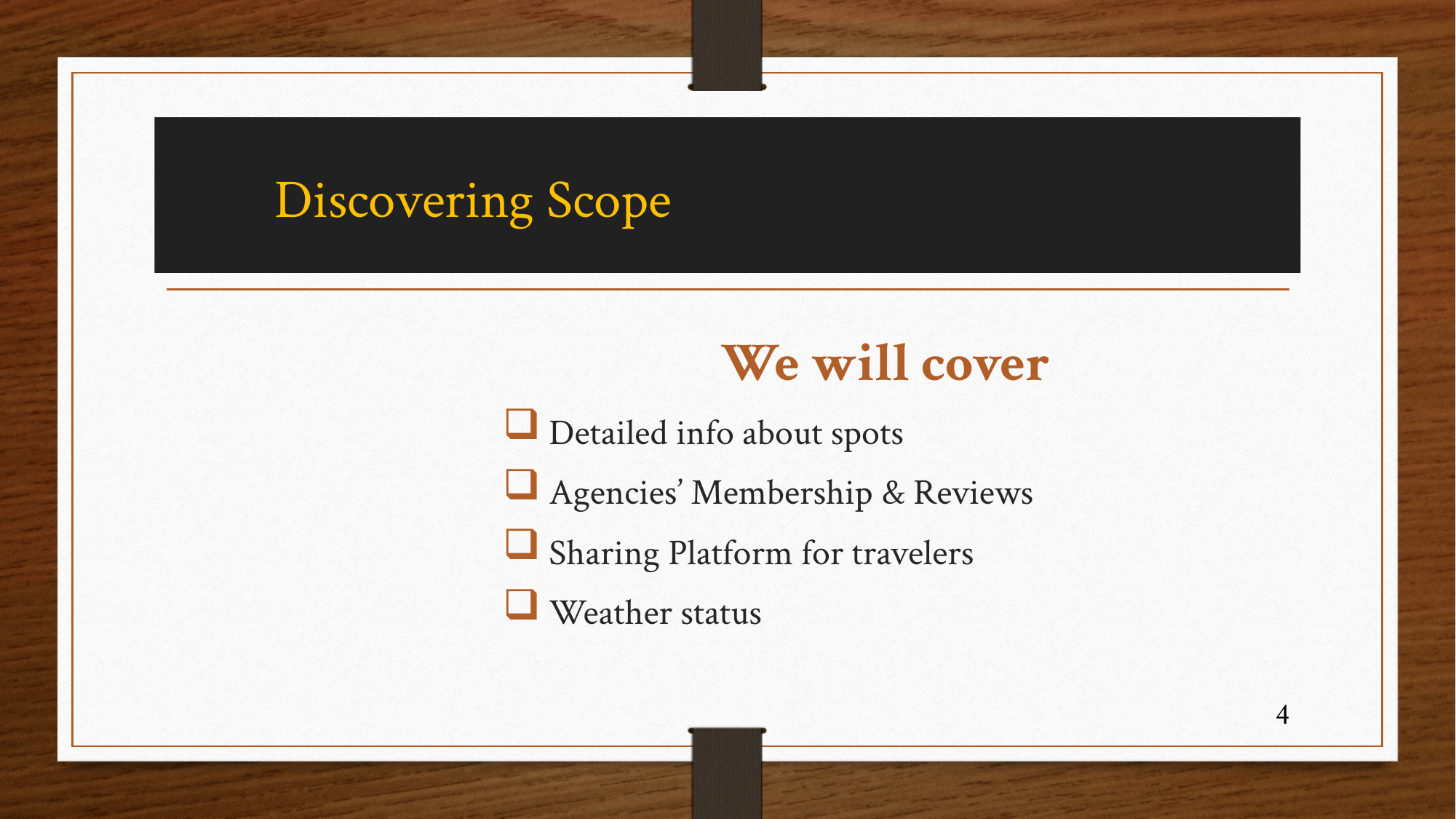

# Discovering Scope
		We will cover
 Detailed info about spots
 Agencies’ Membership & Reviews
 Sharing Platform for travelers
 Weather status
4